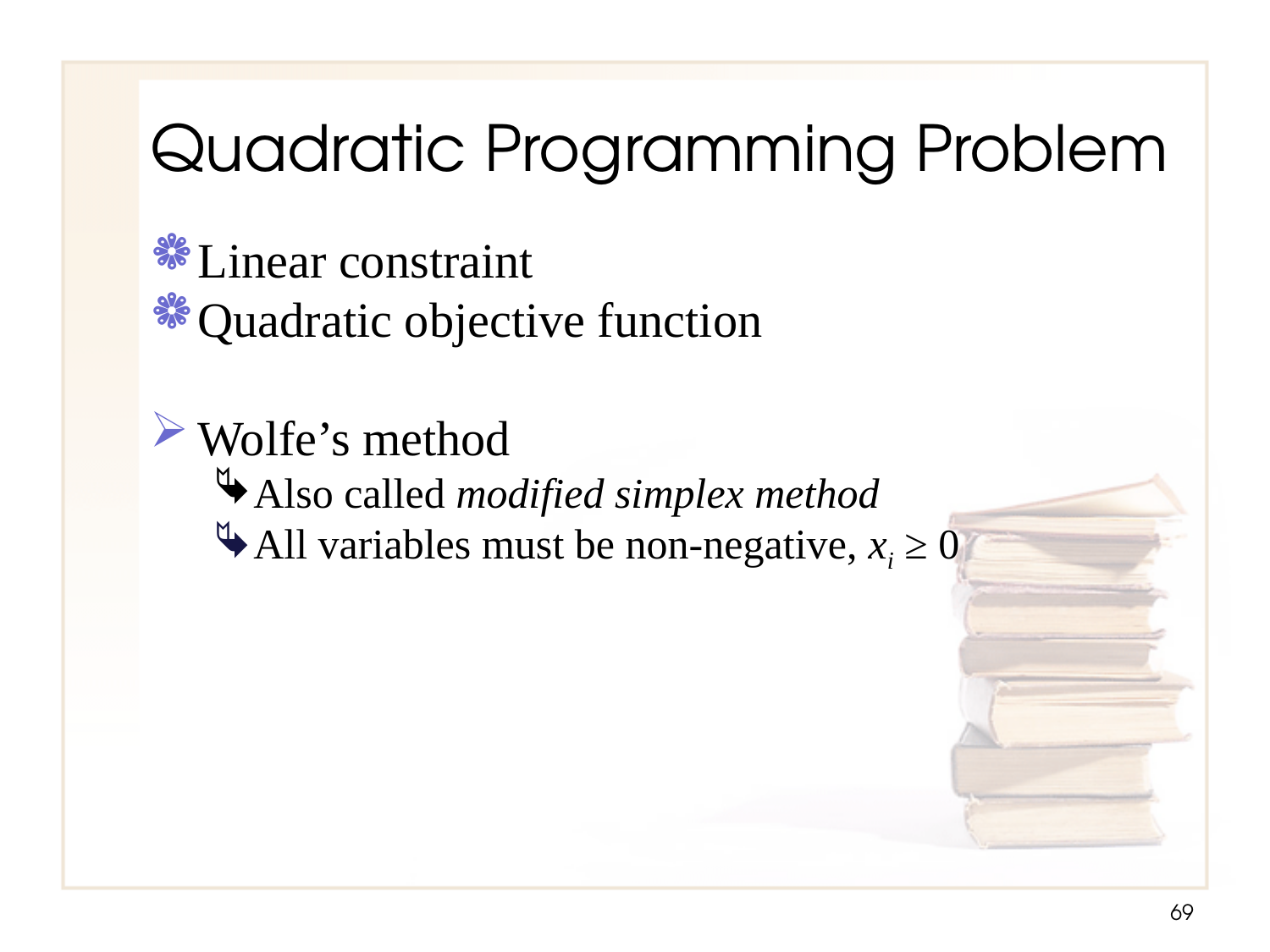

# Quadratic Programming Problem
Linear constraint
Quadratic objective function

Wolfe’s method
Also called modified simplex method
All variables must be non-negative, xi ≥ 0
69